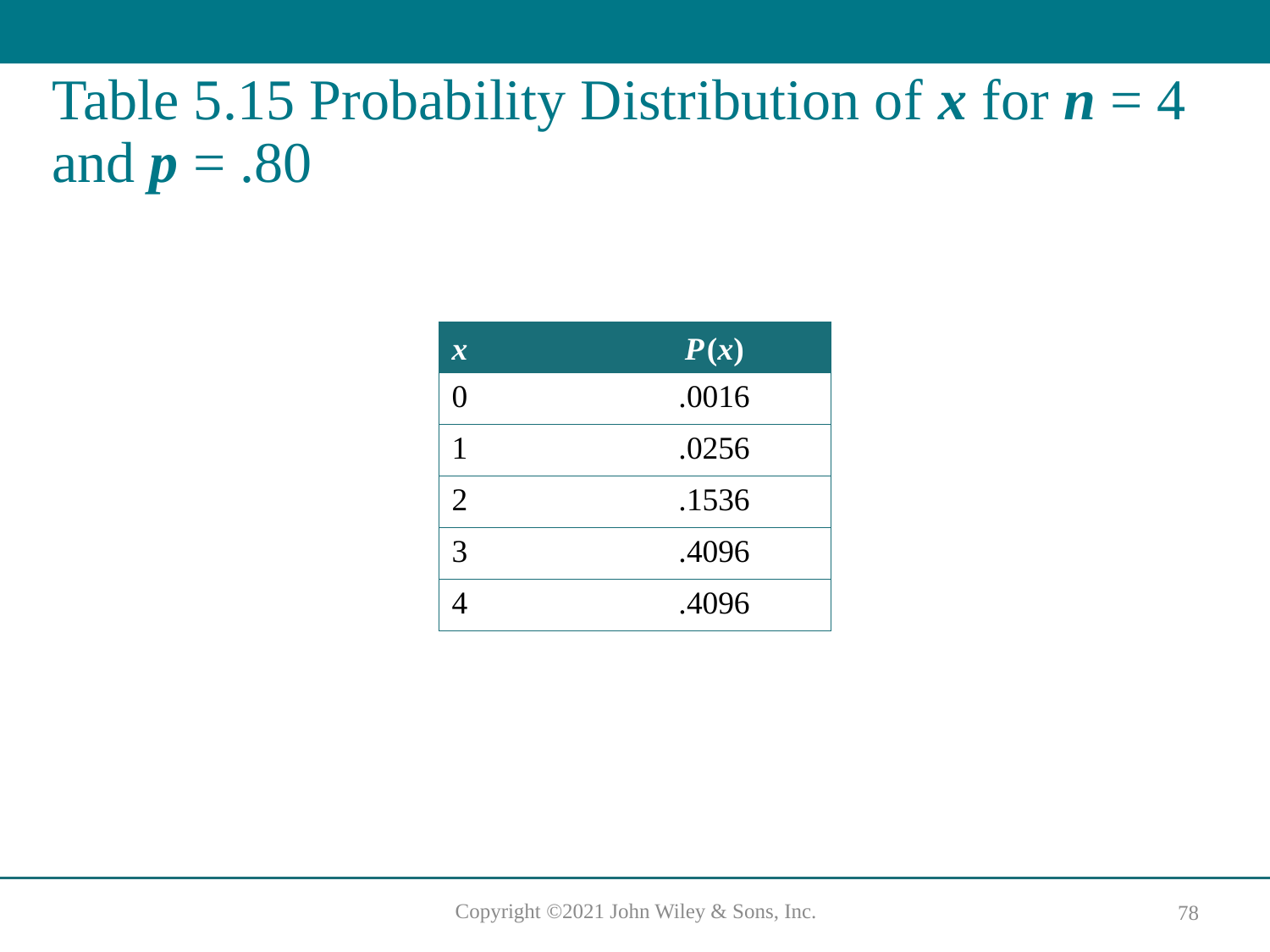

# Table 5.15 Probability Distribution of x for n = 4 and p = .80
| x | P (x) |
| --- | --- |
| 0 | .0016 |
| 1 | .0256 |
| 2 | .1536 |
| 3 | .4096 |
| 4 | .4096 |